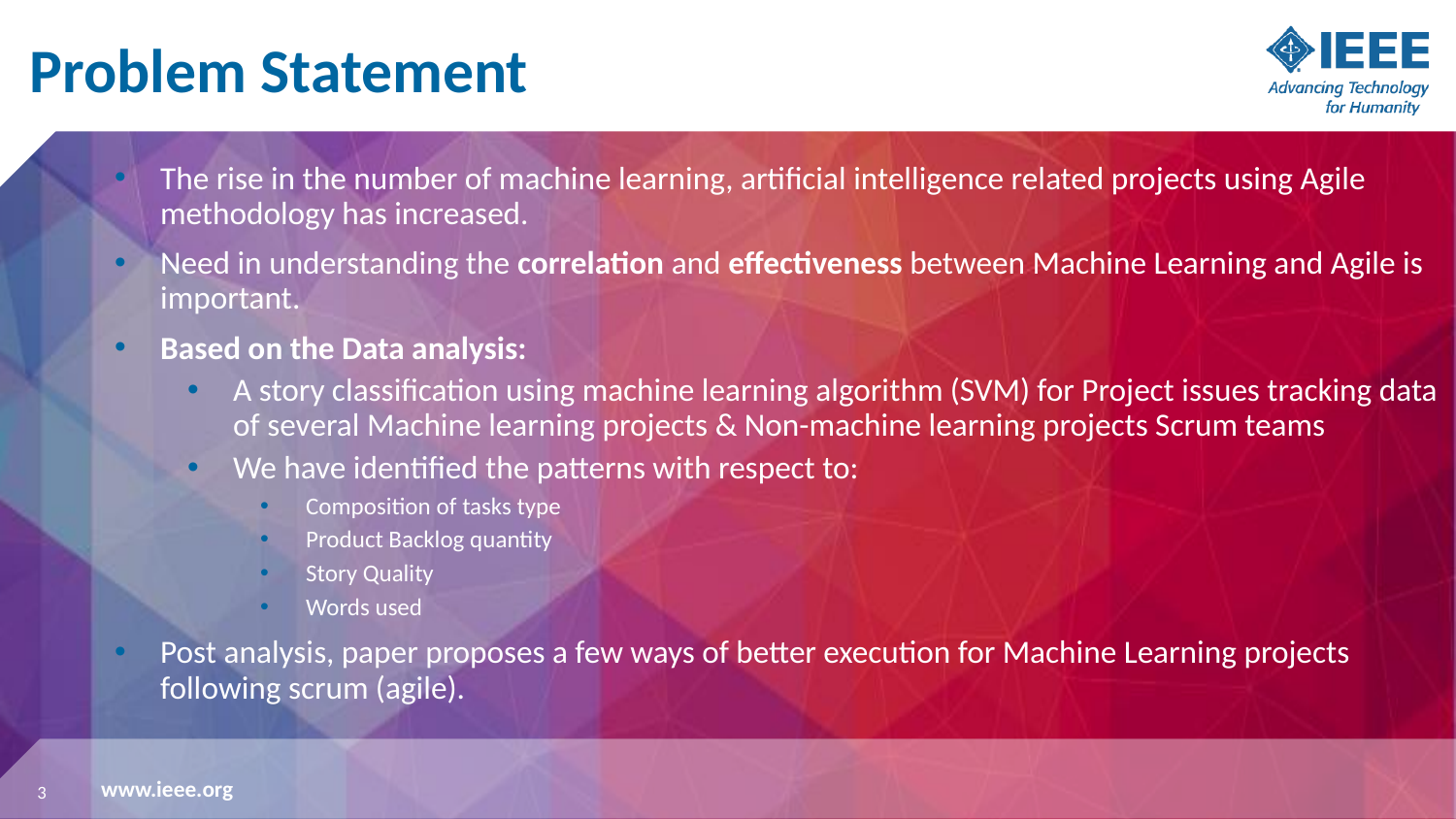

# Problem Statement
The rise in the number of machine learning, artificial intelligence related projects using Agile methodology has increased.
Need in understanding the correlation and effectiveness between Machine Learning and Agile is important.
Based on the Data analysis:
A story classification using machine learning algorithm (SVM) for Project issues tracking data of several Machine learning projects & Non-machine learning projects Scrum teams
We have identified the patterns with respect to:
Composition of tasks type
Product Backlog quantity
Story Quality
Words used
Post analysis, paper proposes a few ways of better execution for Machine Learning projects following scrum (agile).
3